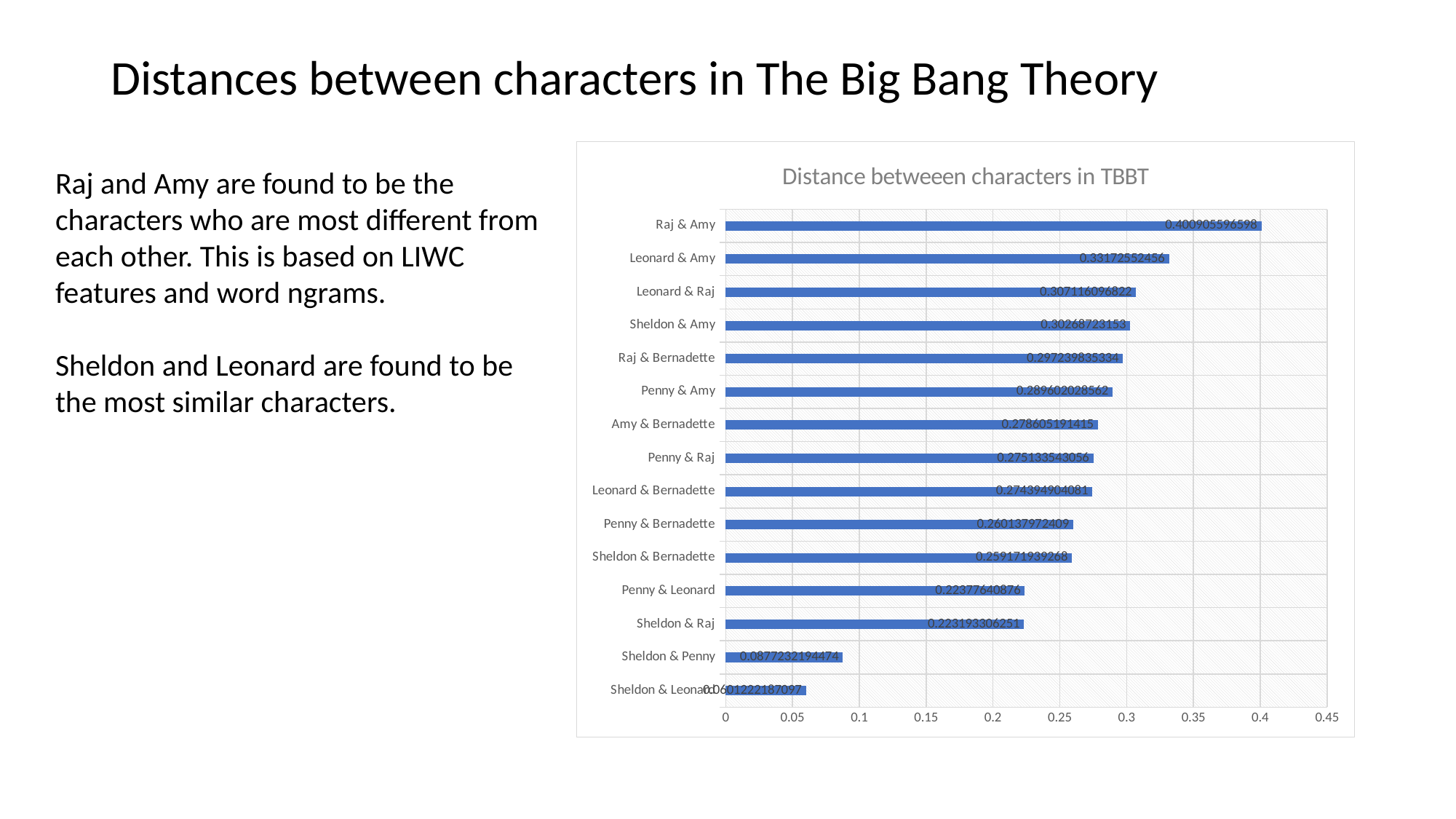

# Distances between characters in The Big Bang Theory

### Chart: Distance betweeen characters in TBBT

| Category | Distances |
|---|---|
| Sheldon & Leonard | 0.0601222187097 |
| Sheldon & Penny | 0.0877232194474 |
| Sheldon & Raj | 0.223193306251 |
| Penny & Leonard | 0.22377640876 |
| Sheldon & Bernadette | 0.259171939268 |
| Penny & Bernadette | 0.260137972409 |
| Leonard & Bernadette | 0.274394904081 |
| Penny & Raj | 0.275133543056 |
| Amy & Bernadette | 0.278605191415 |
| Penny & Amy | 0.289602028562 |
| Raj & Bernadette | 0.297239835334 |
| Sheldon & Amy | 0.30268723153 |
| Leonard & Raj | 0.307116096822 |
| Leonard & Amy | 0.33172552456 |
| Raj & Amy | 0.400905596598 |
Raj and Amy are found to be the characters who are most different from each other. This is based on LIWC features and word ngrams.

Sheldon and Leonard are found to be the most similar characters.